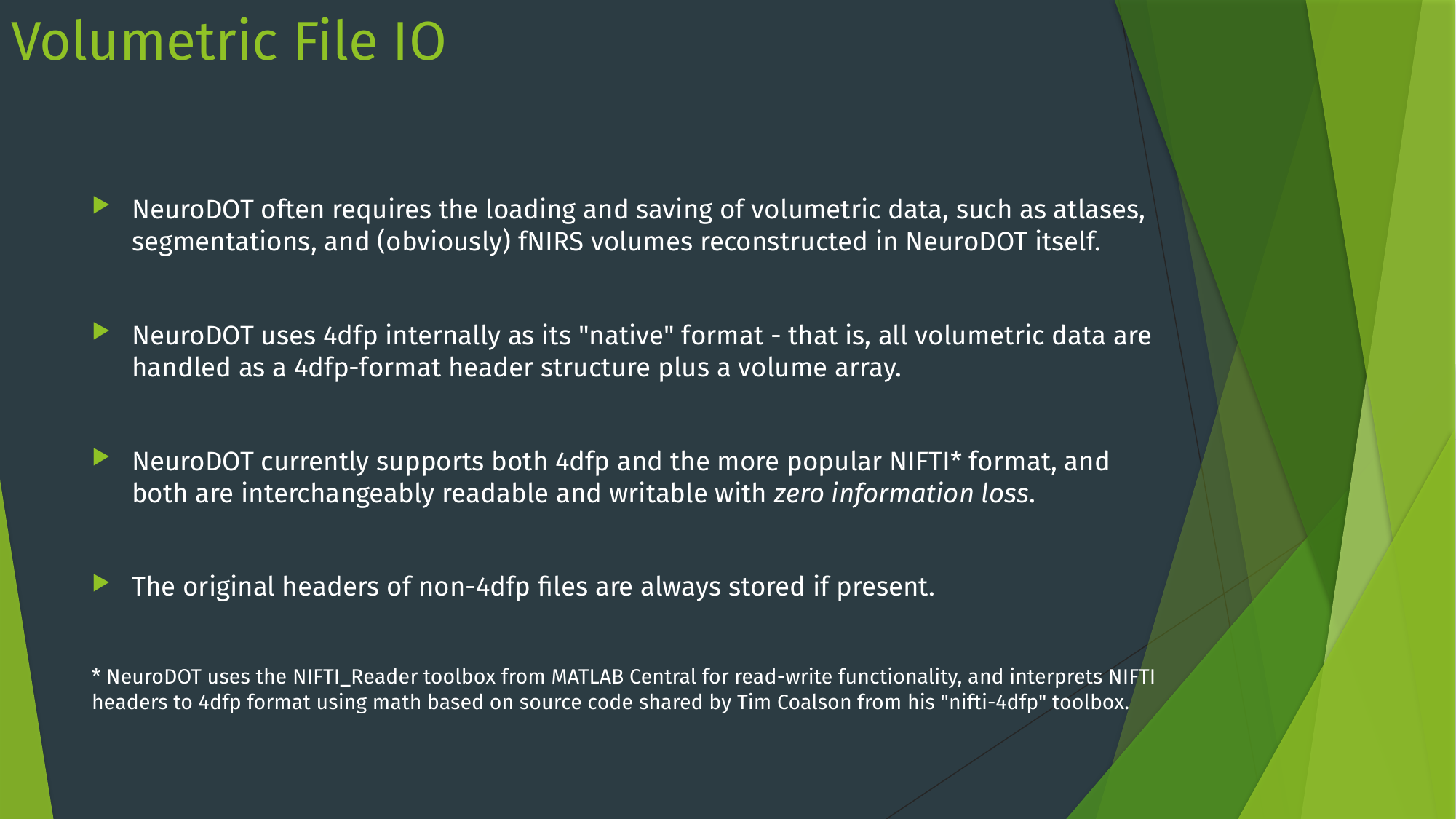

# Volumetric File IO
NeuroDOT often requires the loading and saving of volumetric data, such as atlases, segmentations, and (obviously) fNIRS volumes reconstructed in NeuroDOT itself.

NeuroDOT uses 4dfp internally as its "native" format - that is, all volumetric data are handled as a 4dfp-format header structure plus a volume array.

NeuroDOT currently supports both 4dfp and the more popular NIFTI* format, and both are interchangeably readable and writable with zero information loss.

The original headers of non-4dfp files are always stored if present.

* NeuroDOT uses the NIFTI_Reader toolbox from MATLAB Central for read-write functionality, and interprets NIFTI headers to 4dfp format using math based on source code shared by Tim Coalson from his "nifti-4dfp" toolbox.